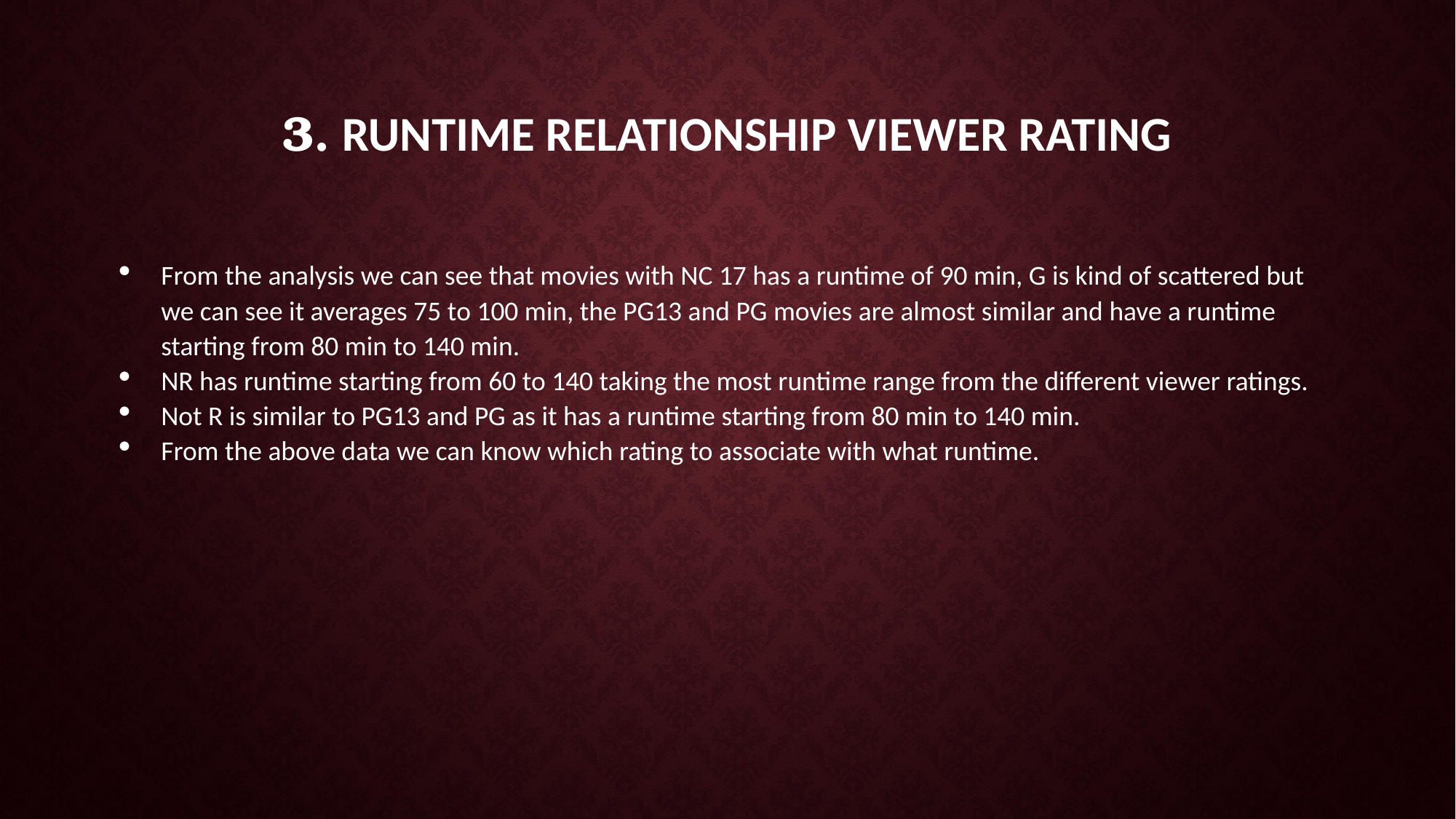

# 3. Runtime relationship VIEWER RATING
From the analysis we can see that movies with NC 17 has a runtime of 90 min, G is kind of scattered but we can see it averages 75 to 100 min, the PG13 and PG movies are almost similar and have a runtime starting from 80 min to 140 min.
NR has runtime starting from 60 to 140 taking the most runtime range from the different viewer ratings.
Not R is similar to PG13 and PG as it has a runtime starting from 80 min to 140 min.
From the above data we can know which rating to associate with what runtime.